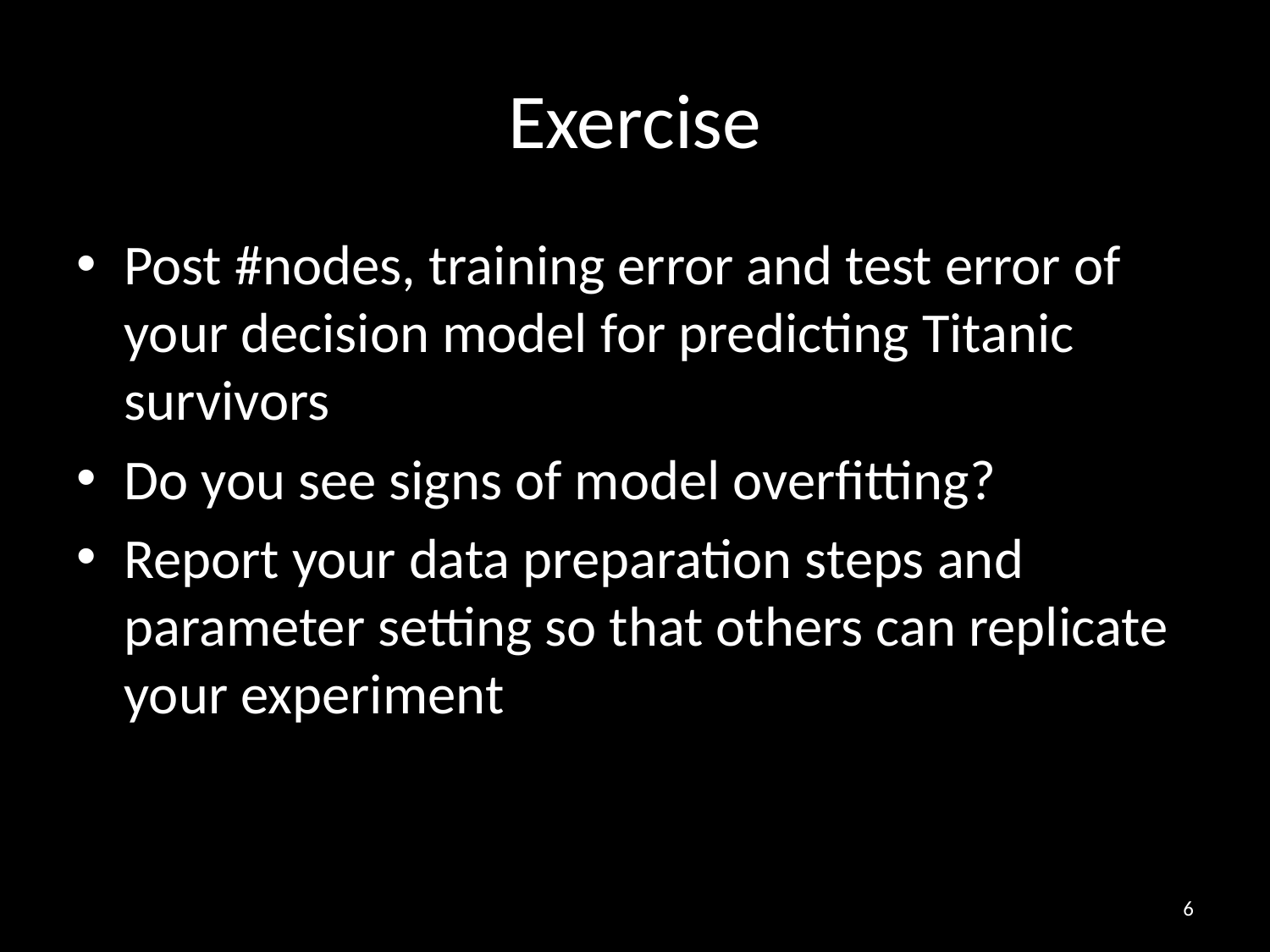

# Exercise
Post #nodes, training error and test error of your decision model for predicting Titanic survivors
Do you see signs of model overfitting?
Report your data preparation steps and parameter setting so that others can replicate your experiment

6